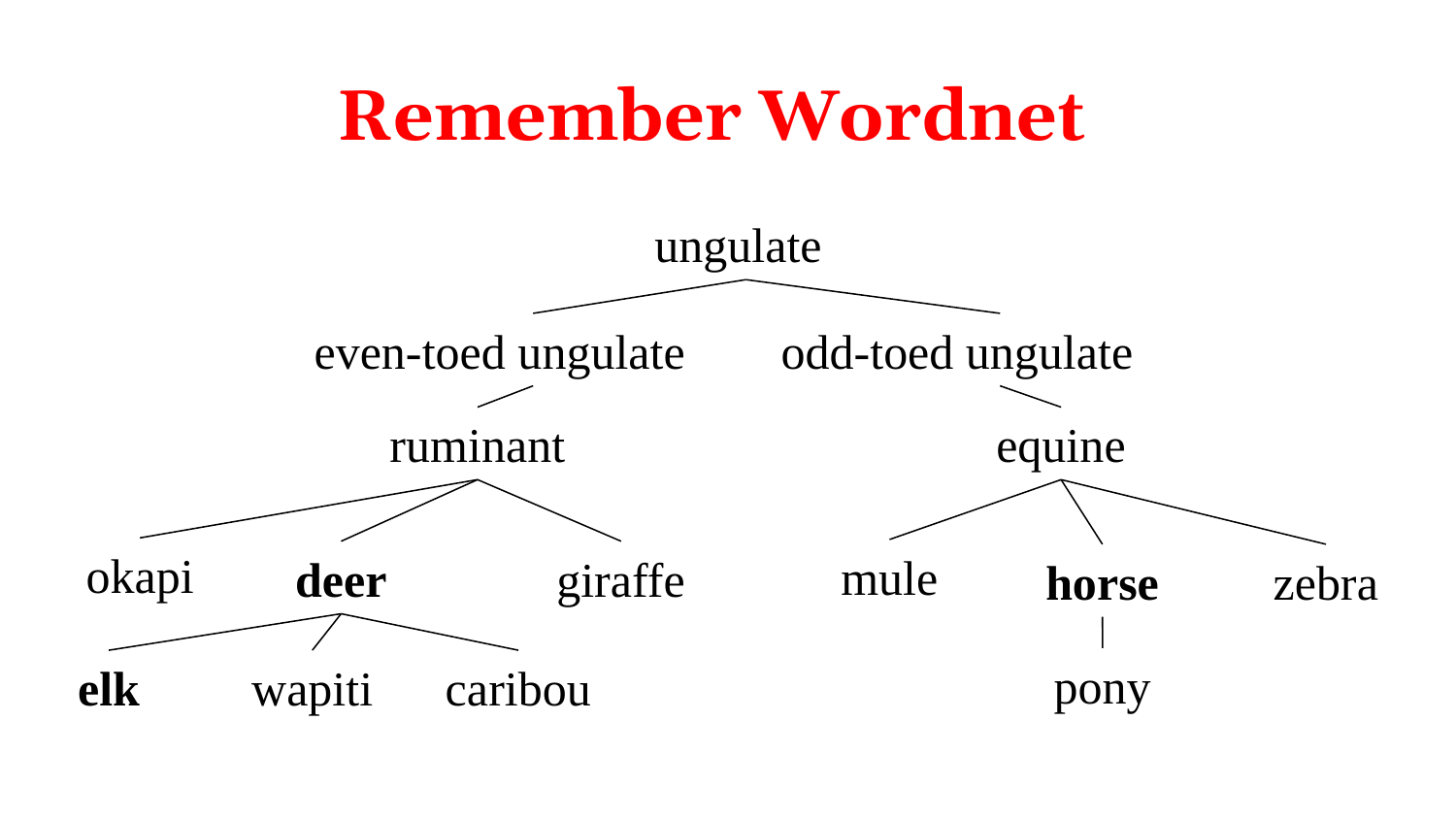

# Remember Wordnet
ungulate
odd-toed ungulate
even-toed ungulate
ruminant
equine
okapi
mule
deer
giraffe
horse
zebra
pony
caribou
elk
wapiti